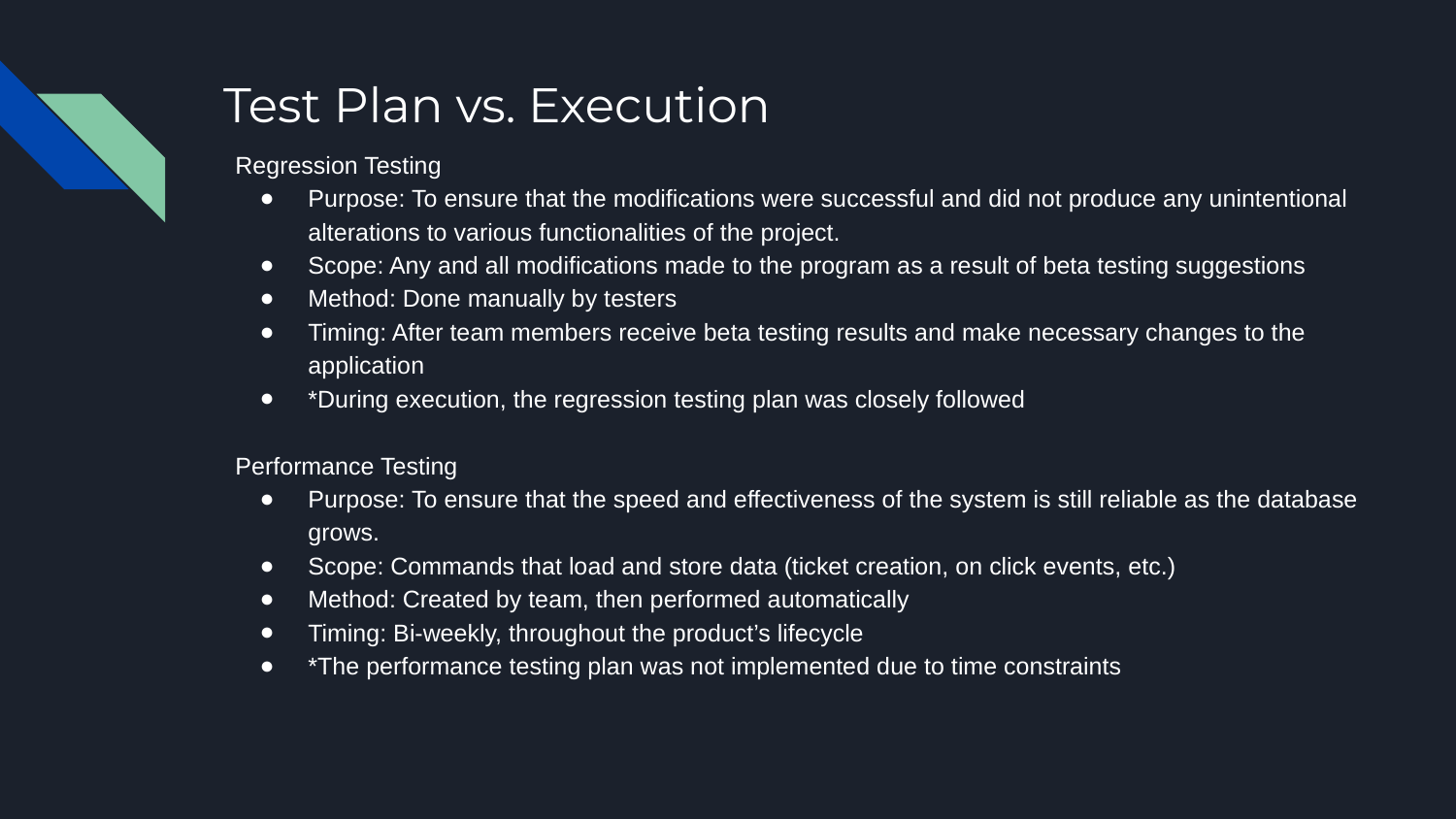

# Test Plan vs. Execution
Regression Testing
Purpose: To ensure that the modifications were successful and did not produce any unintentional alterations to various functionalities of the project.
Scope: Any and all modifications made to the program as a result of beta testing suggestions
Method: Done manually by testers
Timing: After team members receive beta testing results and make necessary changes to the application
*During execution, the regression testing plan was closely followed

Performance Testing
Purpose: To ensure that the speed and effectiveness of the system is still reliable as the database grows.
Scope: Commands that load and store data (ticket creation, on click events, etc.)
Method: Created by team, then performed automatically
Timing: Bi-weekly, throughout the product’s lifecycle
*The performance testing plan was not implemented due to time constraints